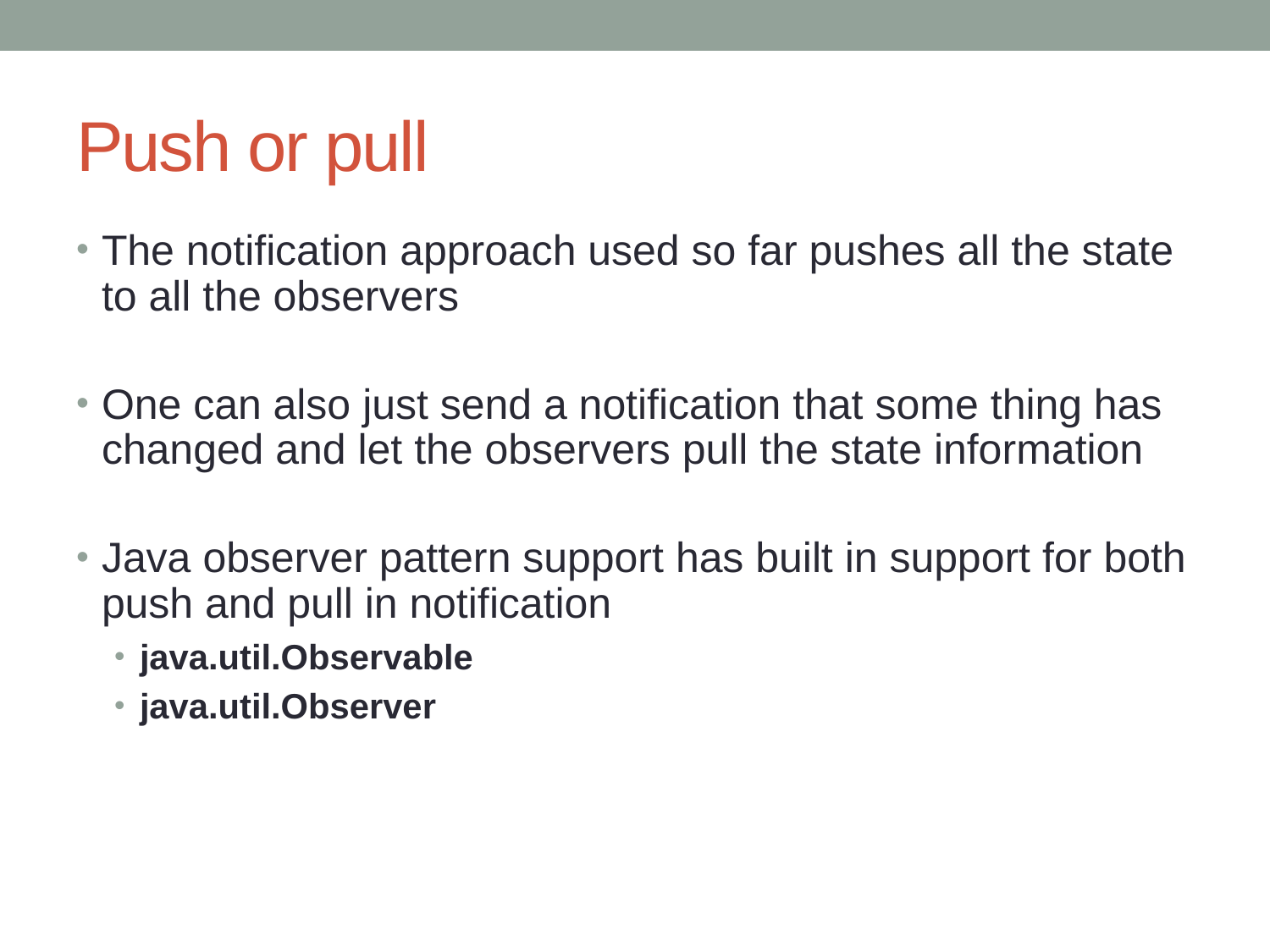

# Push or pull
The notification approach used so far pushes all the state to all the observers

One can also just send a notification that some thing has changed and let the observers pull the state information

Java observer pattern support has built in support for both push and pull in notification
java.util.Observable
java.util.Observer